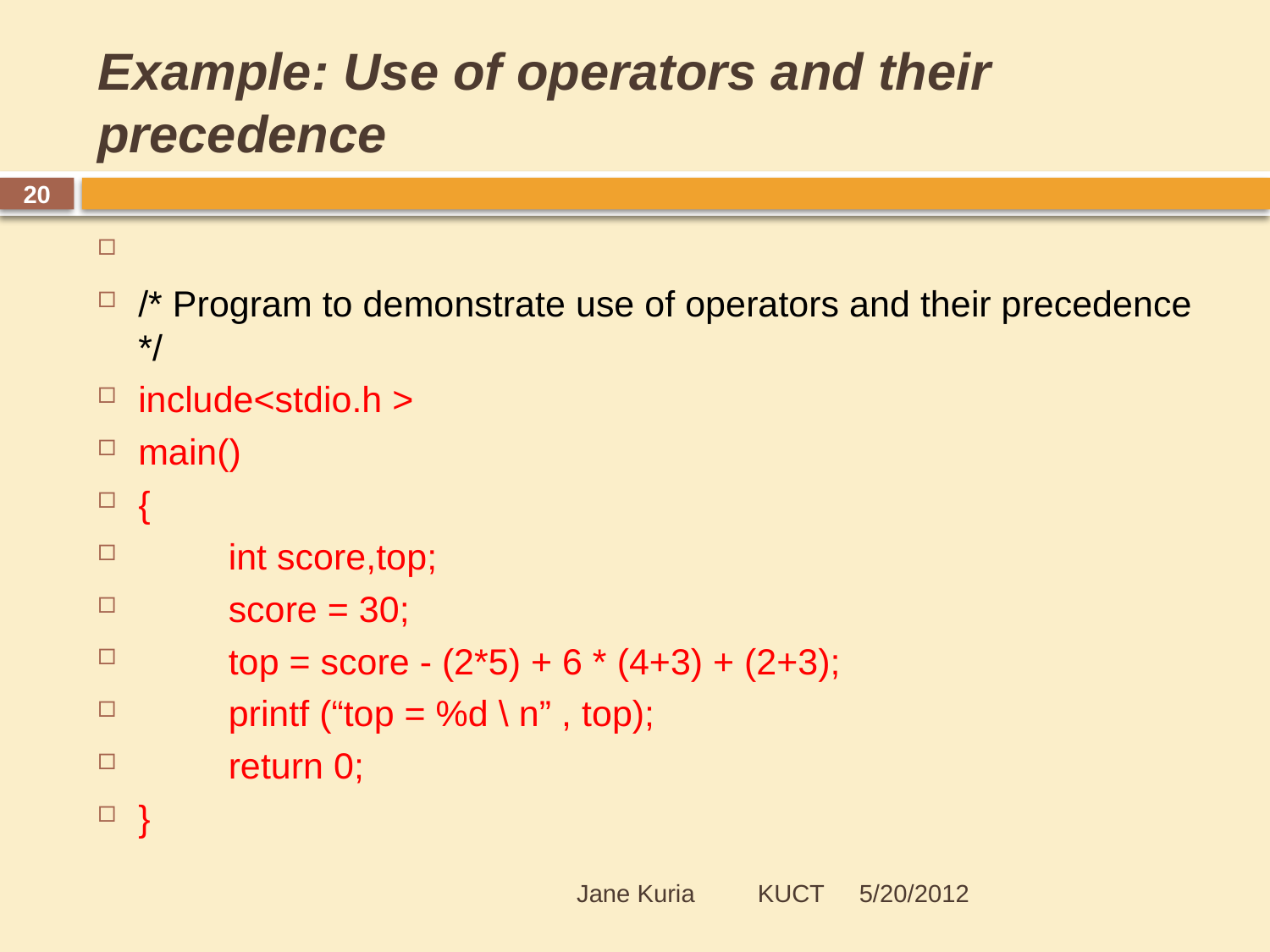

# Example: Use of operators and their precedence
20

/* Program to demonstrate use of operators and their precedence */
include<stdio.h >
main()
{
	int score,top;
	score = 30;
	top = score - (2*5) + 6 * (4+3) + (2+3);
	printf (“top = %d \ n” , top);
	return 0;
}

Jane Kuria         KUCT
5/20/2012